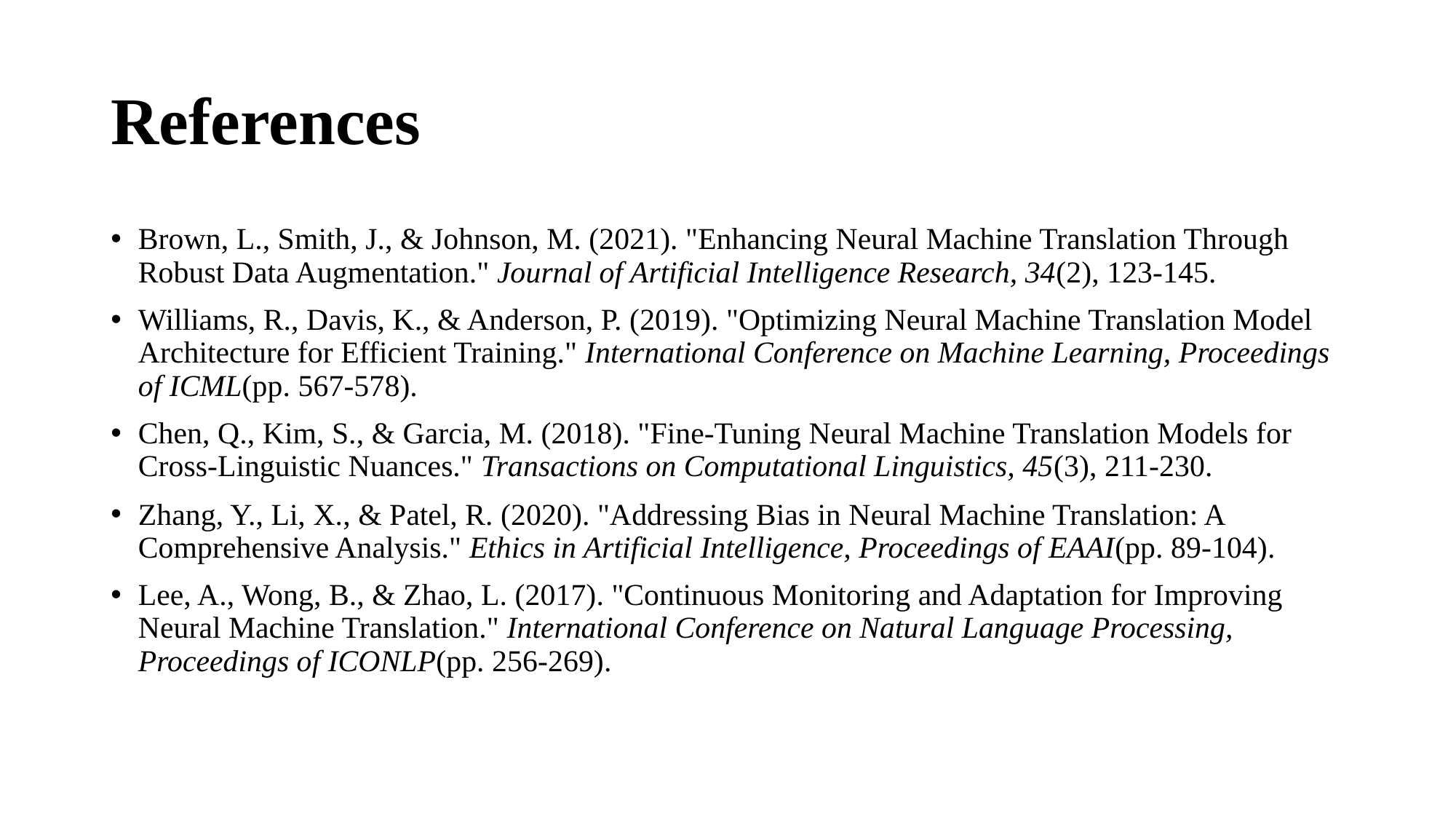

# References
Brown, L., Smith, J., & Johnson, M. (2021). "Enhancing Neural Machine Translation Through Robust Data Augmentation." Journal of Artificial Intelligence Research, 34(2), 123-145.
Williams, R., Davis, K., & Anderson, P. (2019). "Optimizing Neural Machine Translation Model Architecture for Efficient Training." International Conference on Machine Learning, Proceedings of ICML(pp. 567-578).
Chen, Q., Kim, S., & Garcia, M. (2018). "Fine-Tuning Neural Machine Translation Models for Cross-Linguistic Nuances." Transactions on Computational Linguistics, 45(3), 211-230.
Zhang, Y., Li, X., & Patel, R. (2020). "Addressing Bias in Neural Machine Translation: A Comprehensive Analysis." Ethics in Artificial Intelligence, Proceedings of EAAI(pp. 89-104).
Lee, A., Wong, B., & Zhao, L. (2017). "Continuous Monitoring and Adaptation for Improving Neural Machine Translation." International Conference on Natural Language Processing, Proceedings of ICONLP(pp. 256-269).